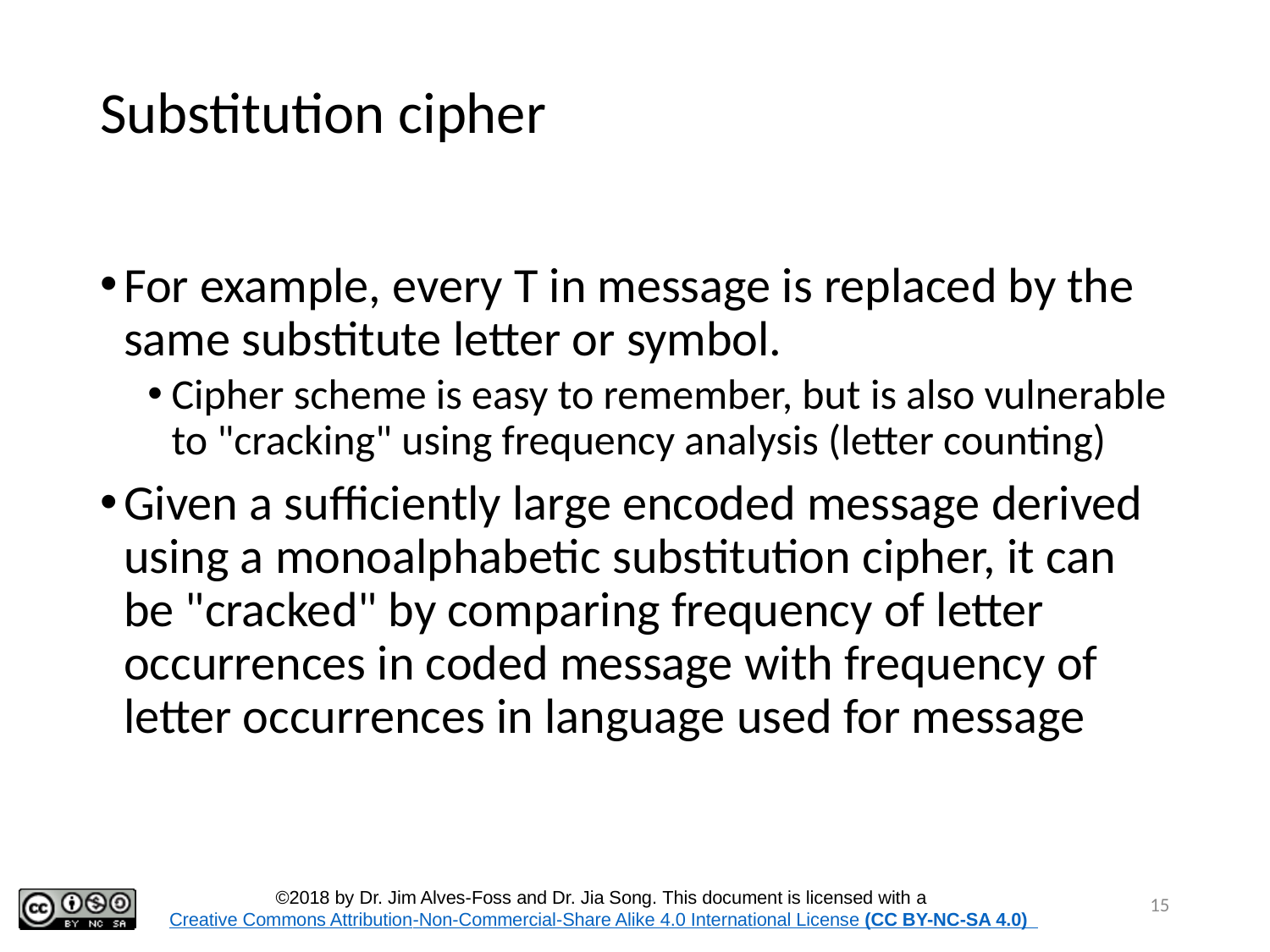

# Substitution cipher
For example, every T in message is replaced by the same substitute letter or symbol.
Cipher scheme is easy to remember, but is also vulnerable to "cracking" using frequency analysis (letter counting)
Given a sufficiently large encoded message derived using a monoalphabetic substitution cipher, it can be "cracked" by comparing frequency of letter occurrences in coded message with frequency of letter occurrences in language used for message
15